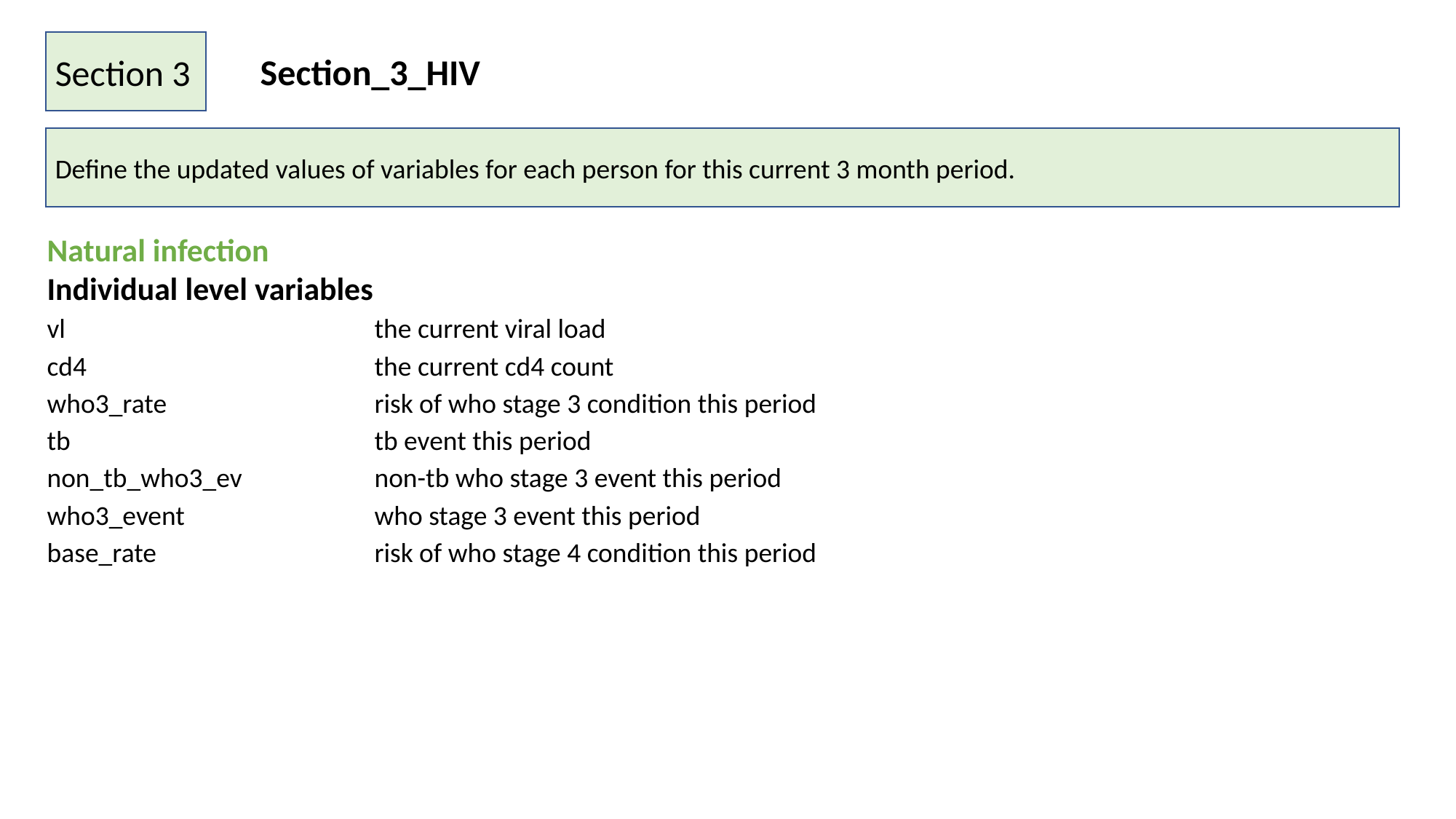

Section 3
Section_3_HIV
Define the updated values of variables for each person for this current 3 month period.
Natural infection
Individual level variables
vl			the current viral load
cd4			the current cd4 count
who3_rate		risk of who stage 3 condition this period
tb			tb event this period
non_tb_who3_ev		non-tb who stage 3 event this period
who3_event		who stage 3 event this period
base_rate		risk of who stage 4 condition this period